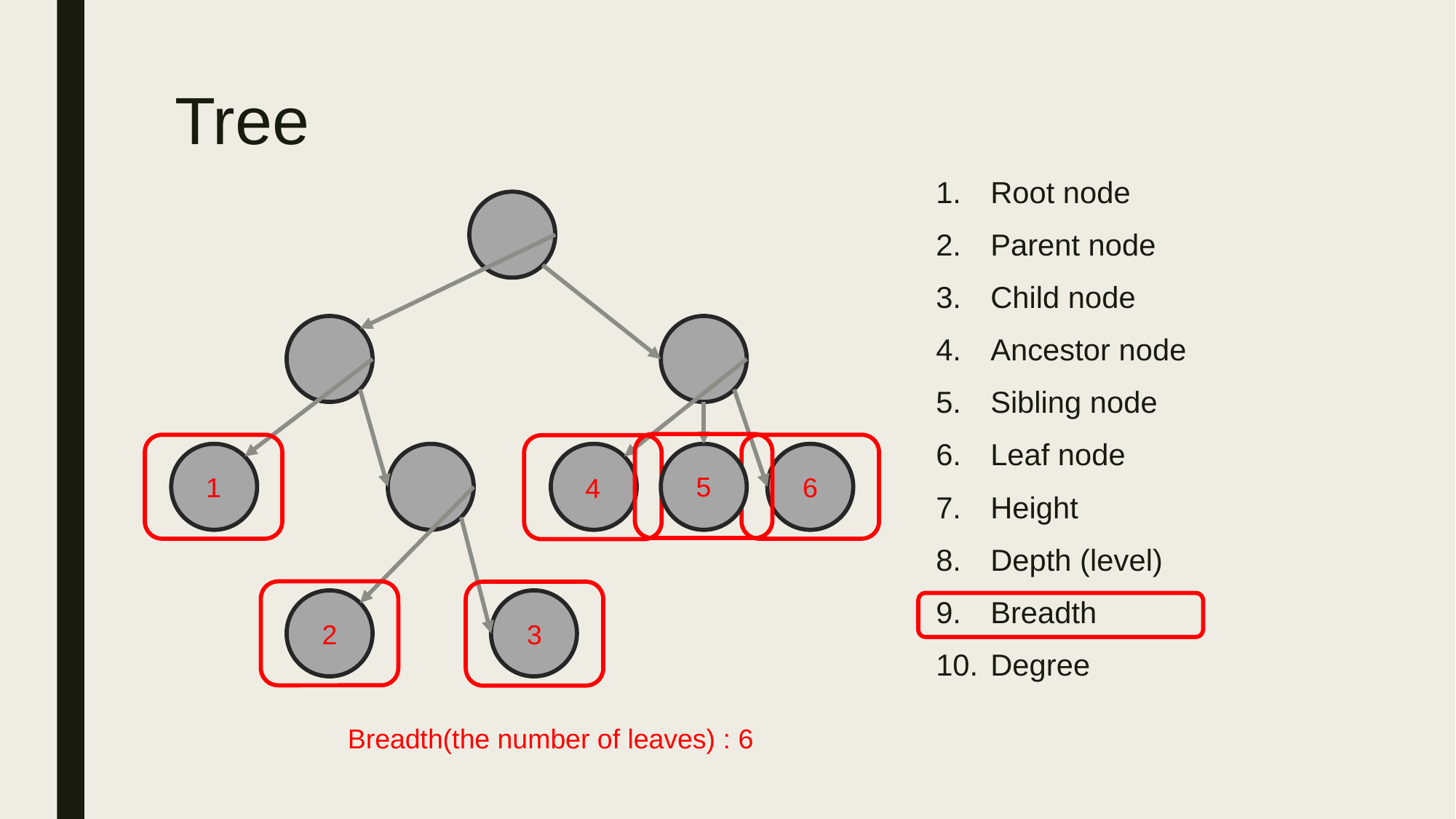

# Tree
Root node
Parent node
Child node
Ancestor node
Sibling node
Leaf node
Height
Depth (level)
Breadth
Degree

5
1
6
4

2
3

Breadth(the number of leaves) : 6